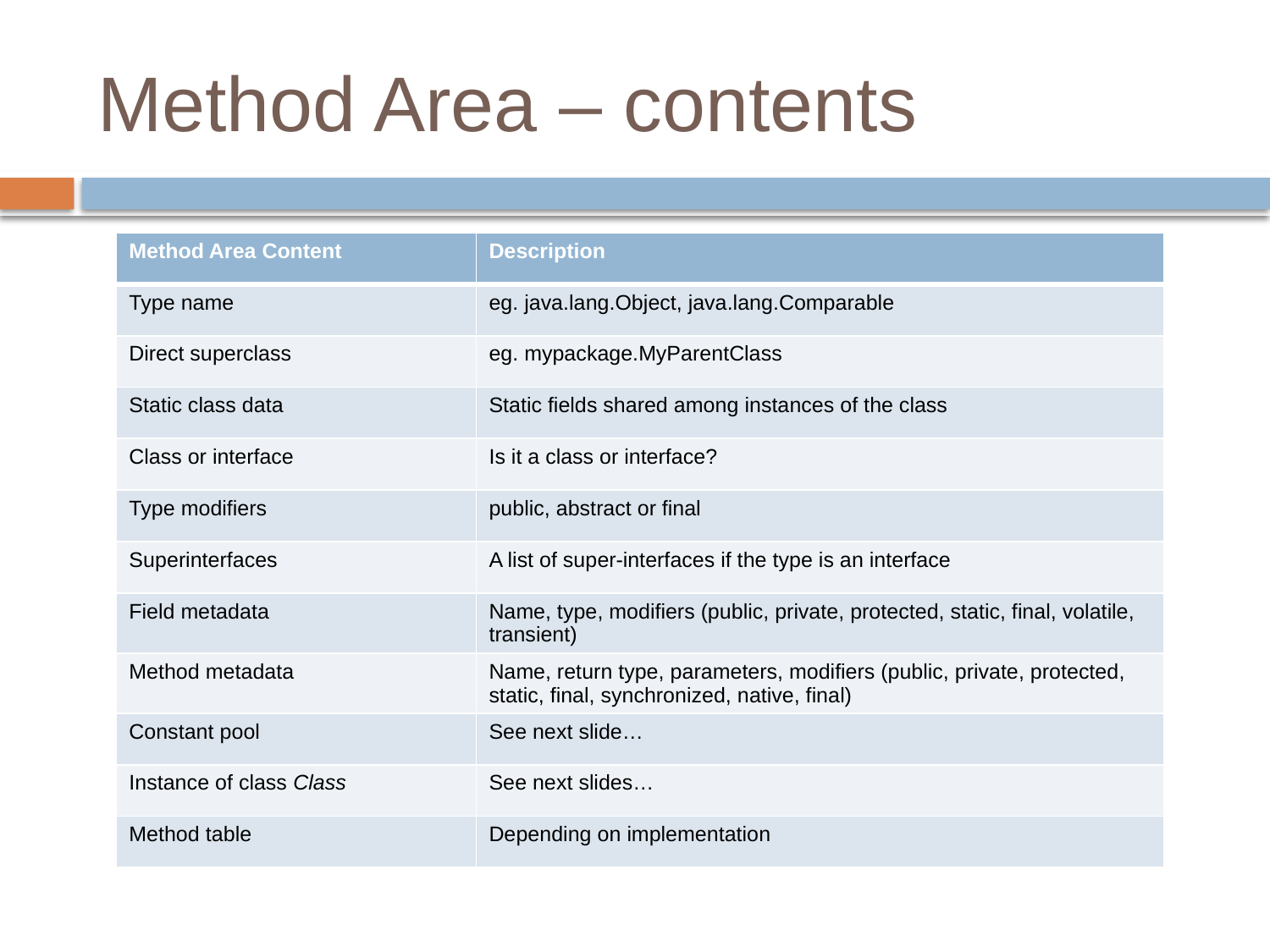

# Method Area – contents

| Method Area Content | Description |
| --- | --- |
| Type name | eg. java.lang.Object, java.lang.Comparable |
| Direct superclass | eg. mypackage.MyParentClass |
| Static class data | Static fields shared among instances of the class |
| Class or interface | Is it a class or interface? |
| Type modifiers | public, abstract or final |
| Superinterfaces | A list of super-interfaces if the type is an interface |
| Field metadata | Name, type, modifiers (public, private, protected, static, final, volatile, transient) |
| Method metadata | Name, return type, parameters, modifiers (public, private, protected, static, final, synchronized, native, final) |
| Constant pool | See next slide… |
| Instance of class Class | See next slides… |
| Method table | Depending on implementation |